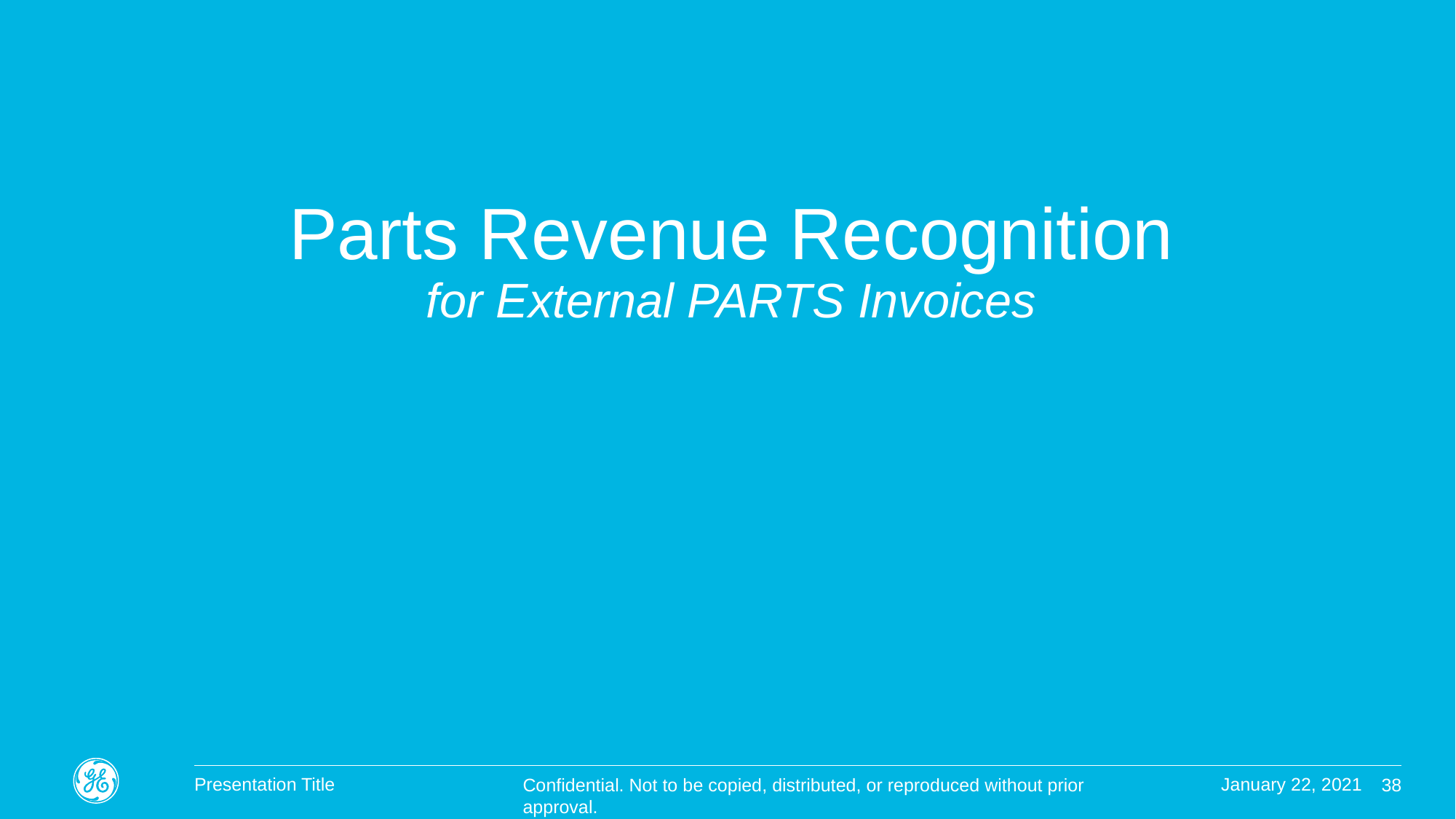

# Parts Revenue Recognition for External PARTS Invoices
January 22, 2021
Presentation Title
38